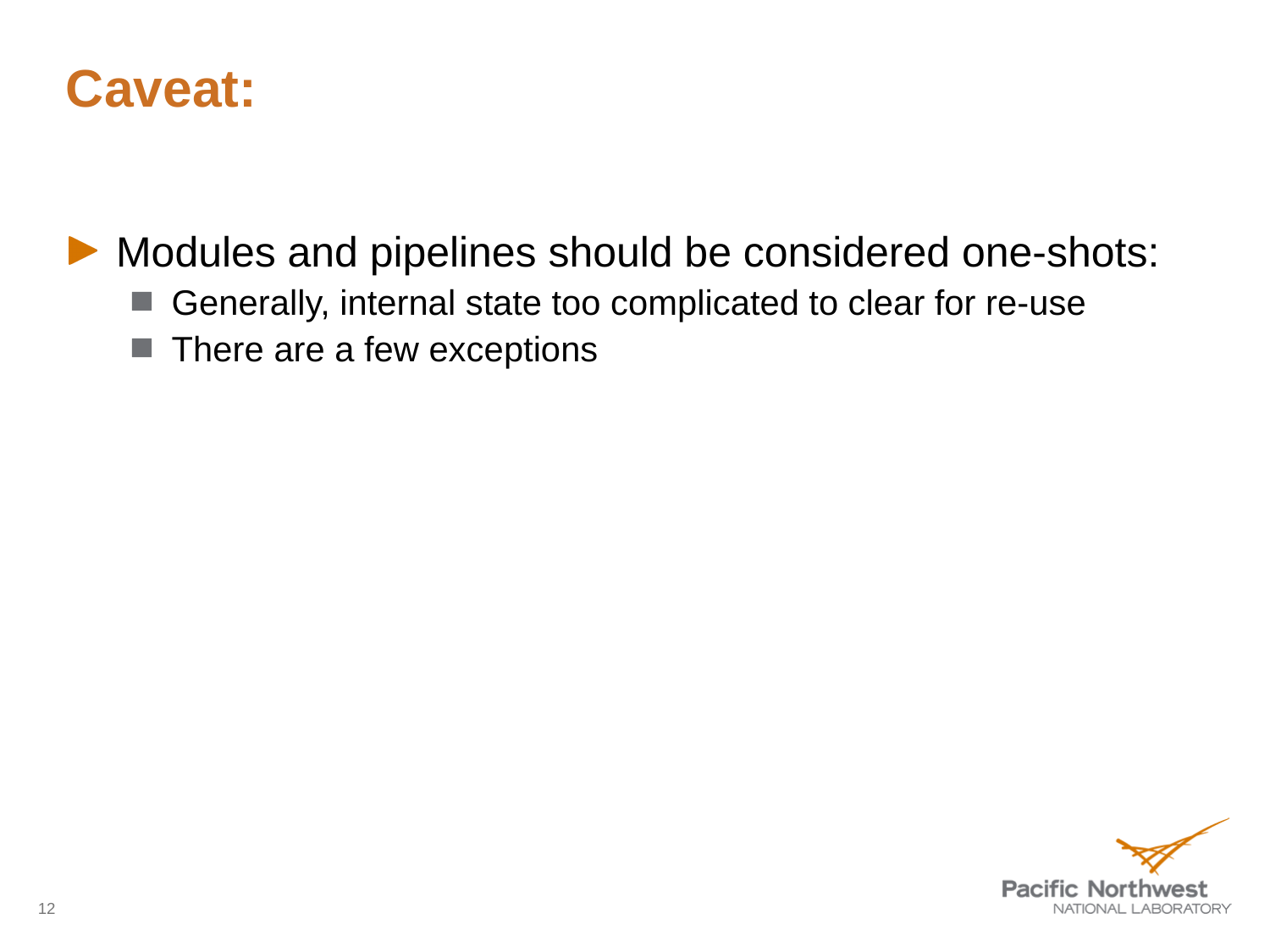

# Caveat:
Modules and pipelines should be considered one-shots:
Generally, internal state too complicated to clear for re-use
There are a few exceptions

12